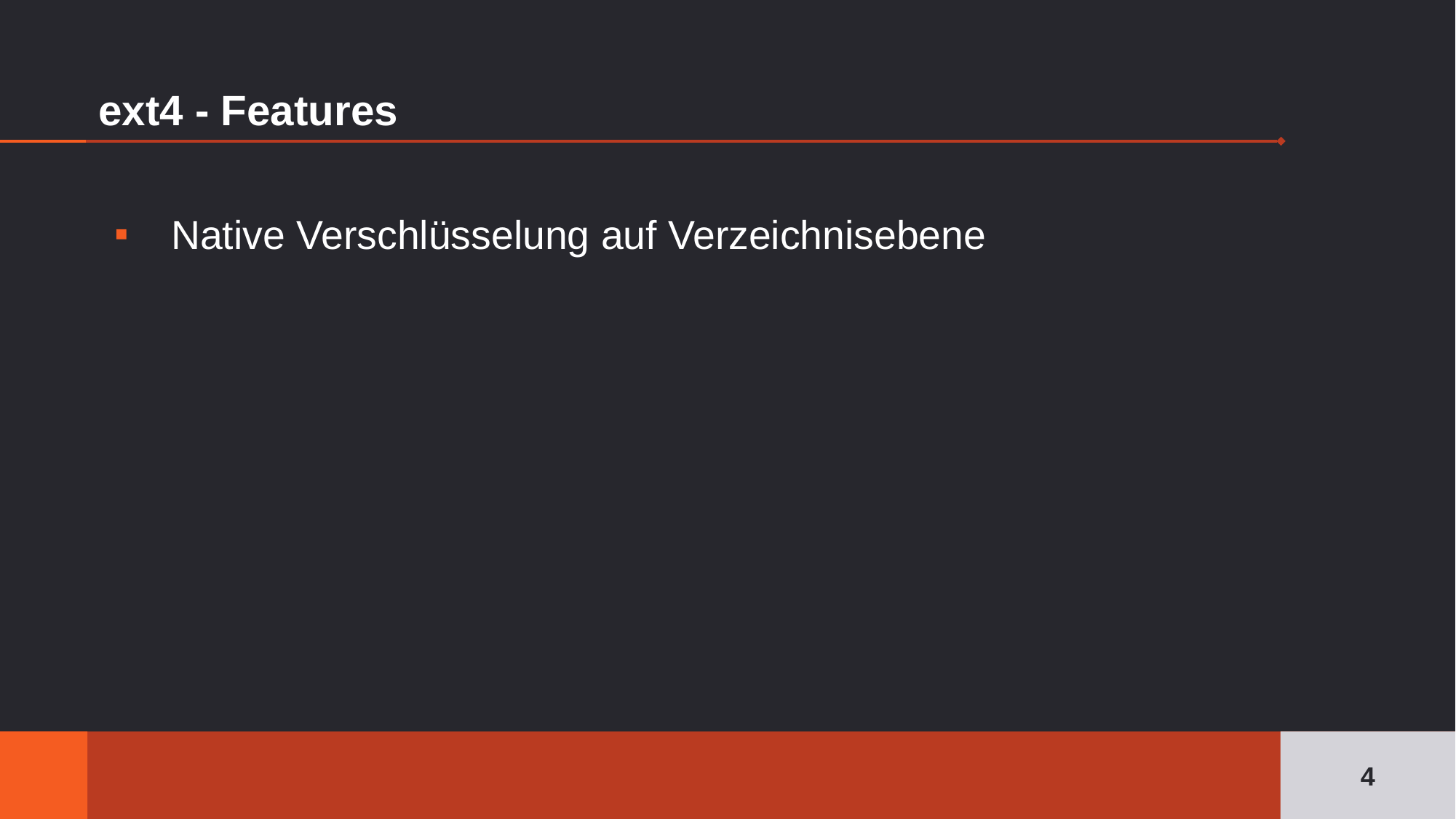

# ext4 - Features
Native Verschlüsselung auf Verzeichnisebene

4